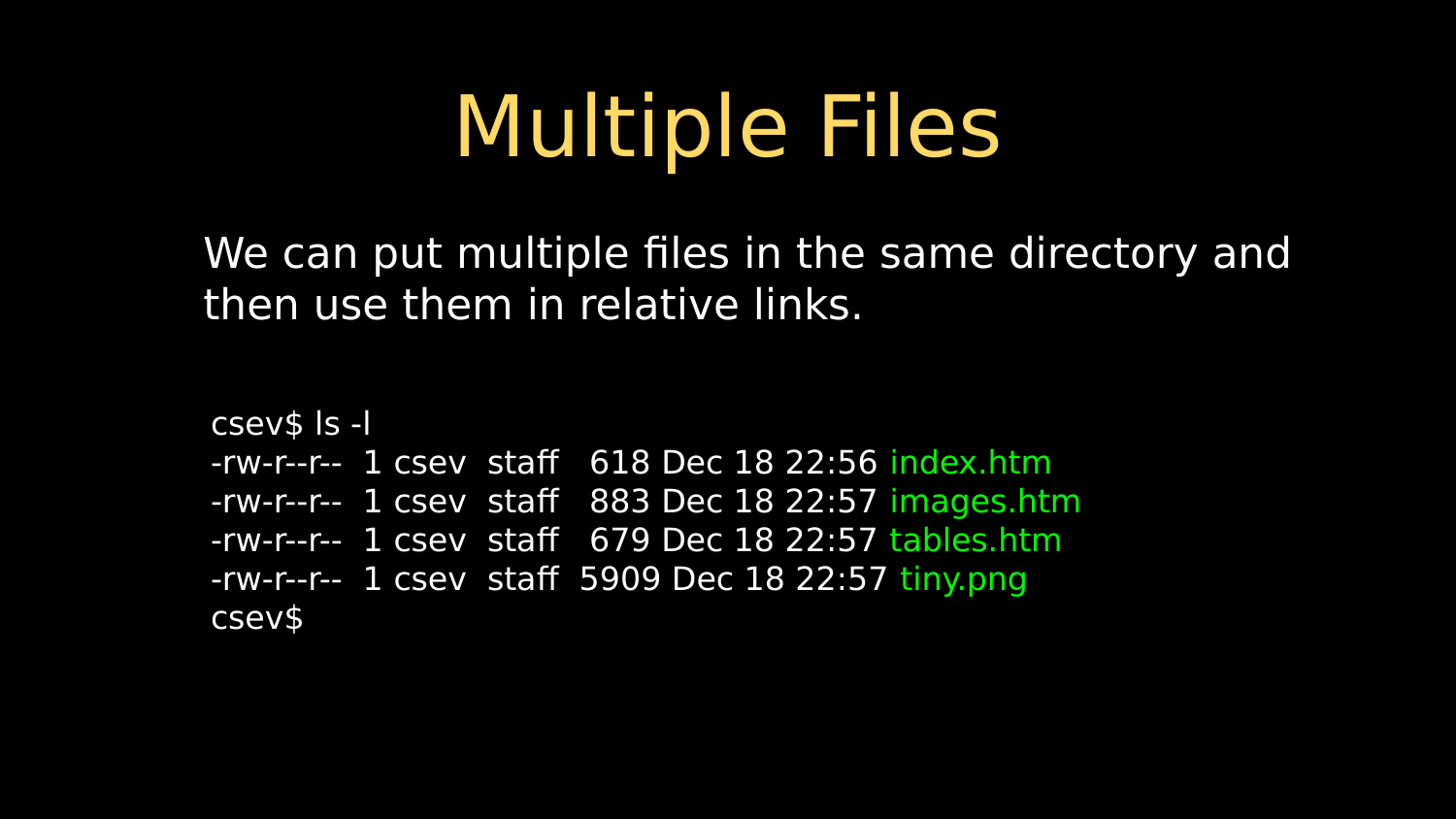

# Multiple Files
We can put multiple files in the same directory and then use them in relative links.
csev$ ls -l
-rw-r--r--  1 csev  staff   618 Dec 18 22:56 index.htm
-rw-r--r--  1 csev  staff   883 Dec 18 22:57 images.htm
-rw-r--r--  1 csev  staff   679 Dec 18 22:57 tables.htm
-rw-r--r--  1 csev  staff  5909 Dec 18 22:57 tiny.png
csev$